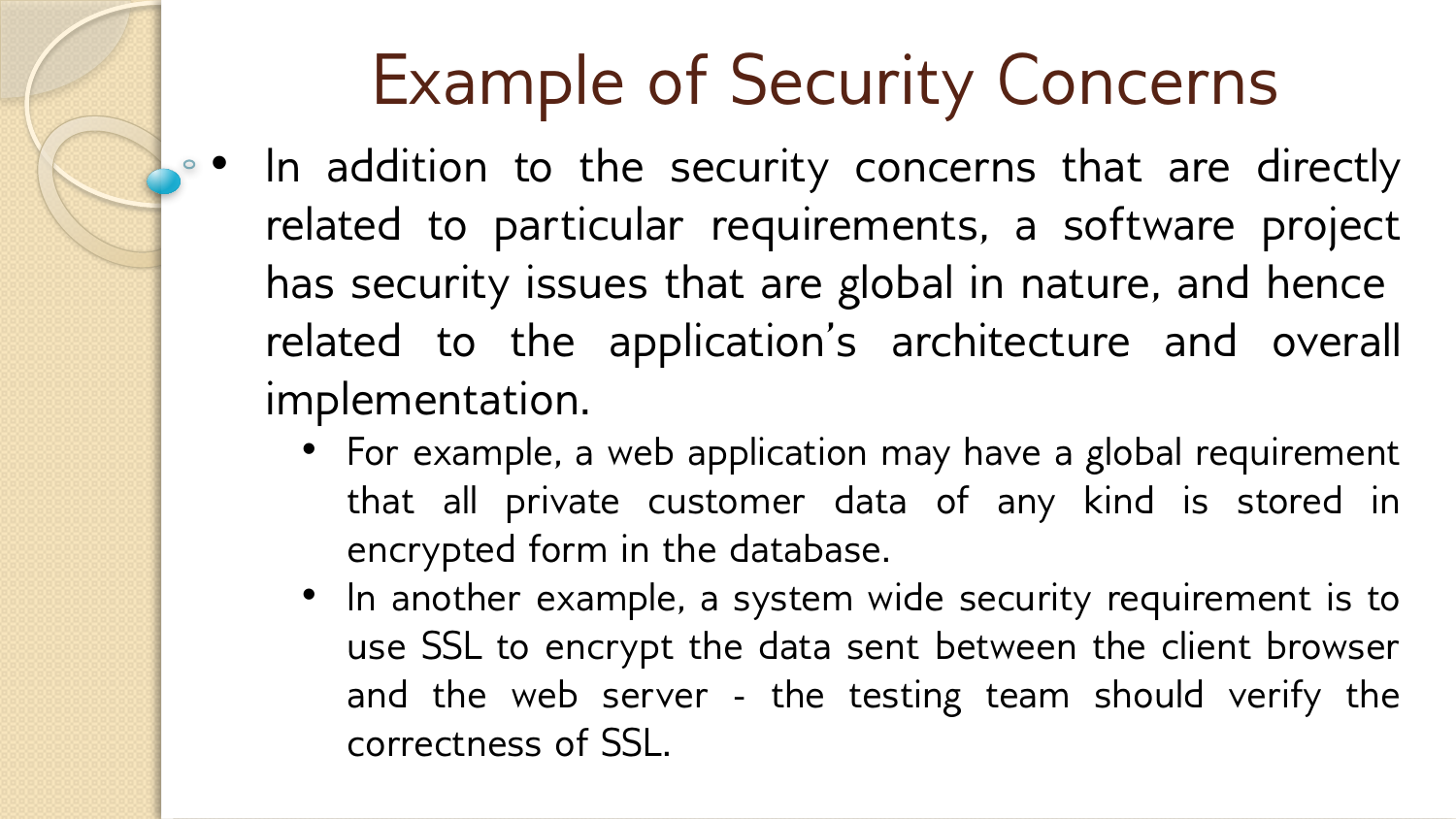

# Example of Security Concerns
In addition to the security concerns that are directly related to particular requirements, a software project has security issues that are global in nature, and hence  related to the application’s architecture and overall implementation.
For example, a web application may have a global requirement that all private customer data of any kind is stored in encrypted form in the database.
In another example, a system wide security requirement is to use SSL to encrypt the data sent between the client browser and the web server - the testing team should verify the correctness of SSL.